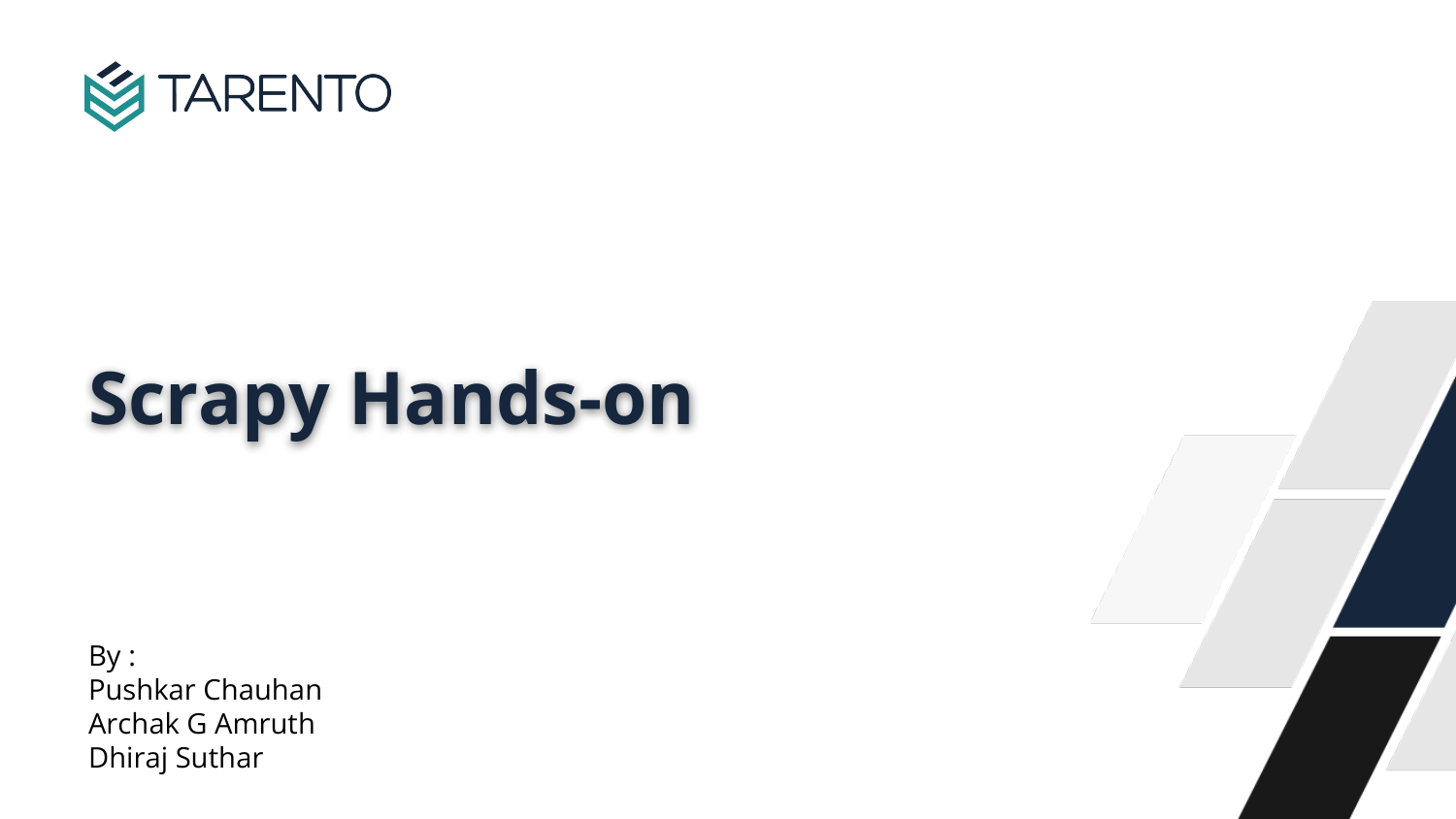

# Scrapy Hands-on
By :
Pushkar Chauhan
Archak G Amruth
Dhiraj Suthar